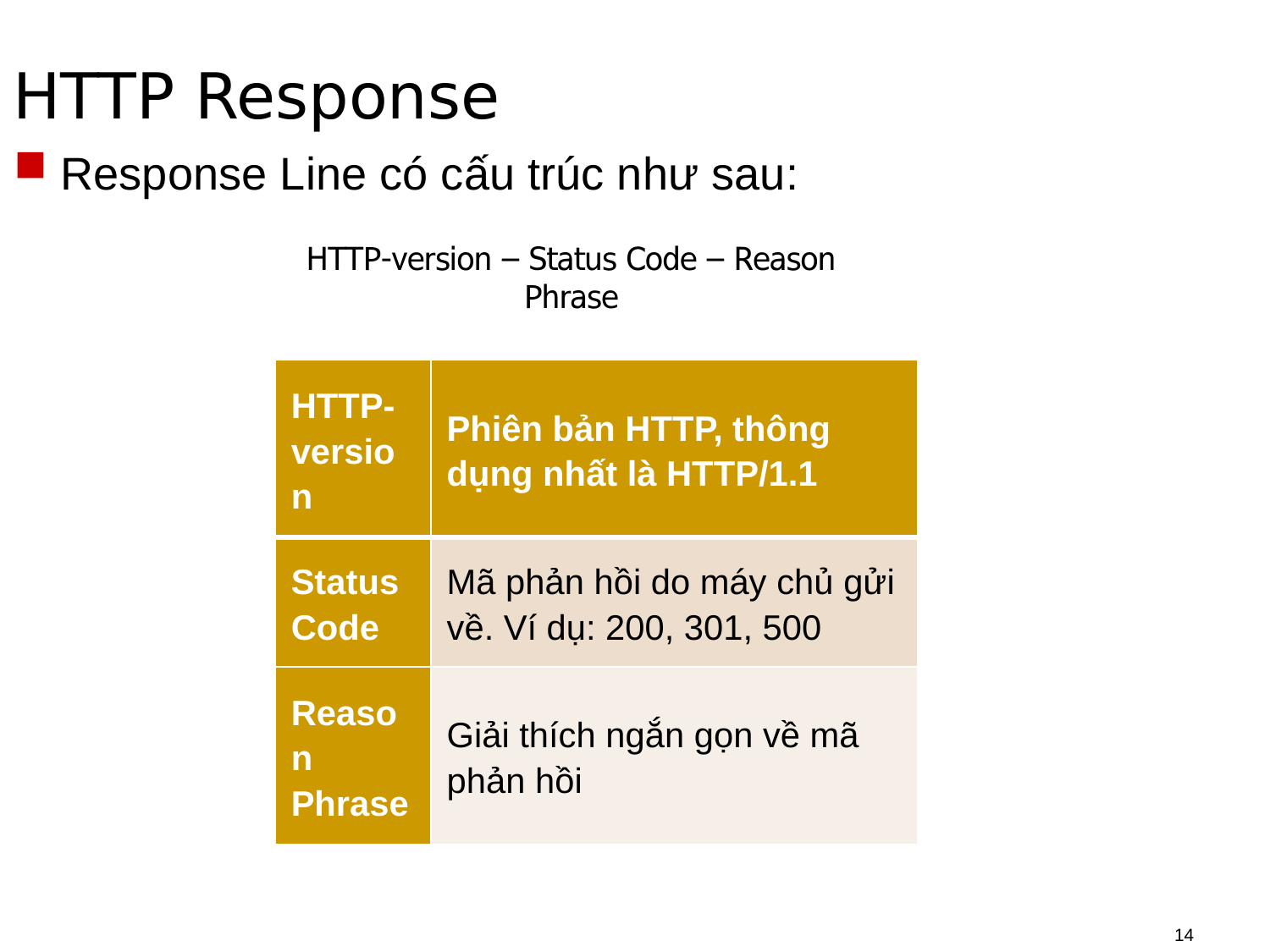

# HTTP Response
Response Line có cấu trúc như sau:
HTTP-version – Status Code – Reason Phrase
| HTTP-version | Phiên bản HTTP, thông dụng nhất là HTTP/1.1 |
| --- | --- |
| Status Code | Mã phản hồi do máy chủ gửi về. Ví dụ: 200, 301, 500 |
| Reason Phrase | Giải thích ngắn gọn về mã phản hồi |
14